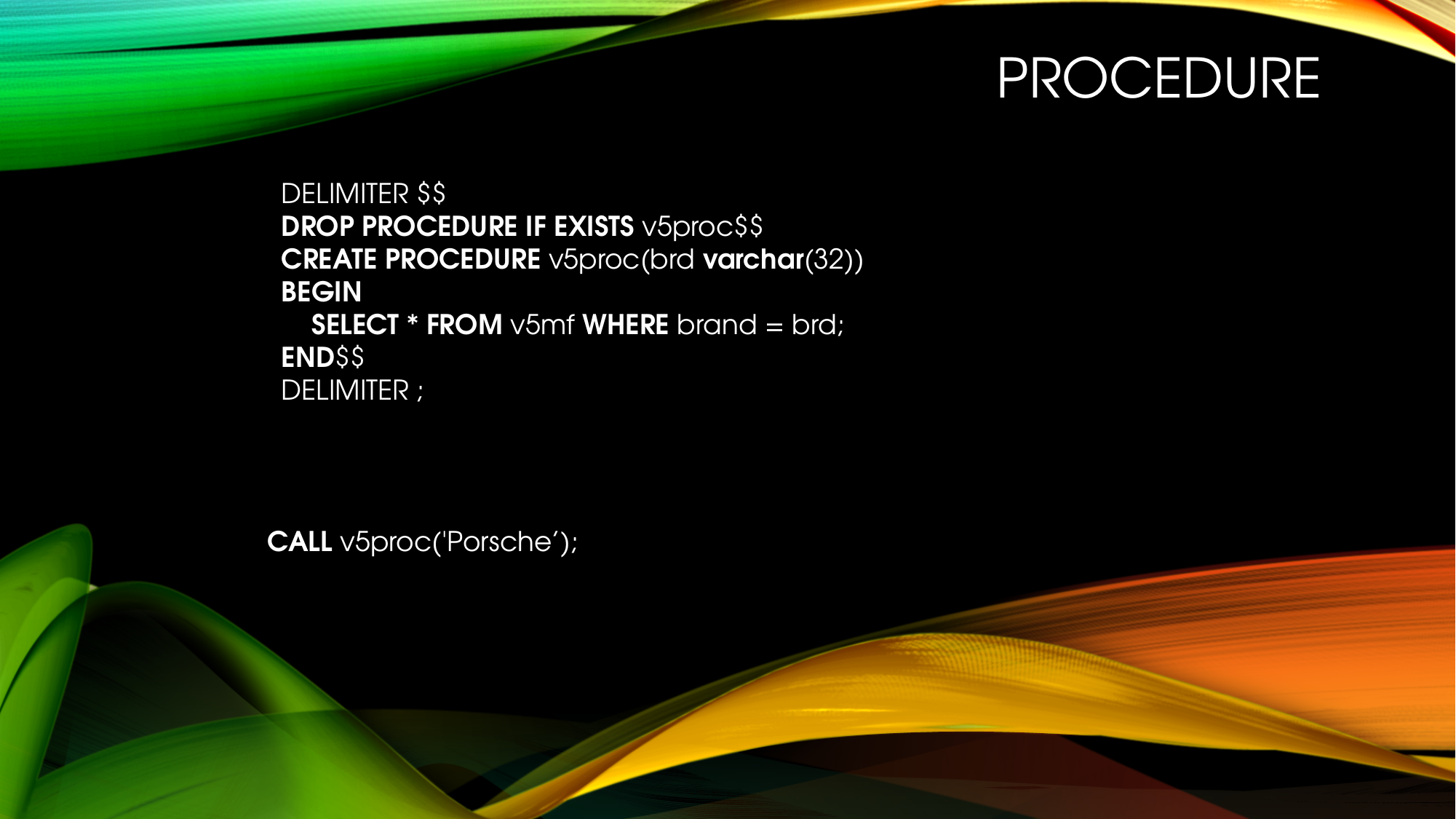

PROCEDURE
DELIMITER $$
DROP PROCEDURE IF EXISTS v5proc$$
CREATE PROCEDURE v5proc(brd varchar(32))
BEGIN
    SELECT * FROM v5mf WHERE brand = brd;
END$$
DELIMITER ;
CALL v5proc('Porsche’);